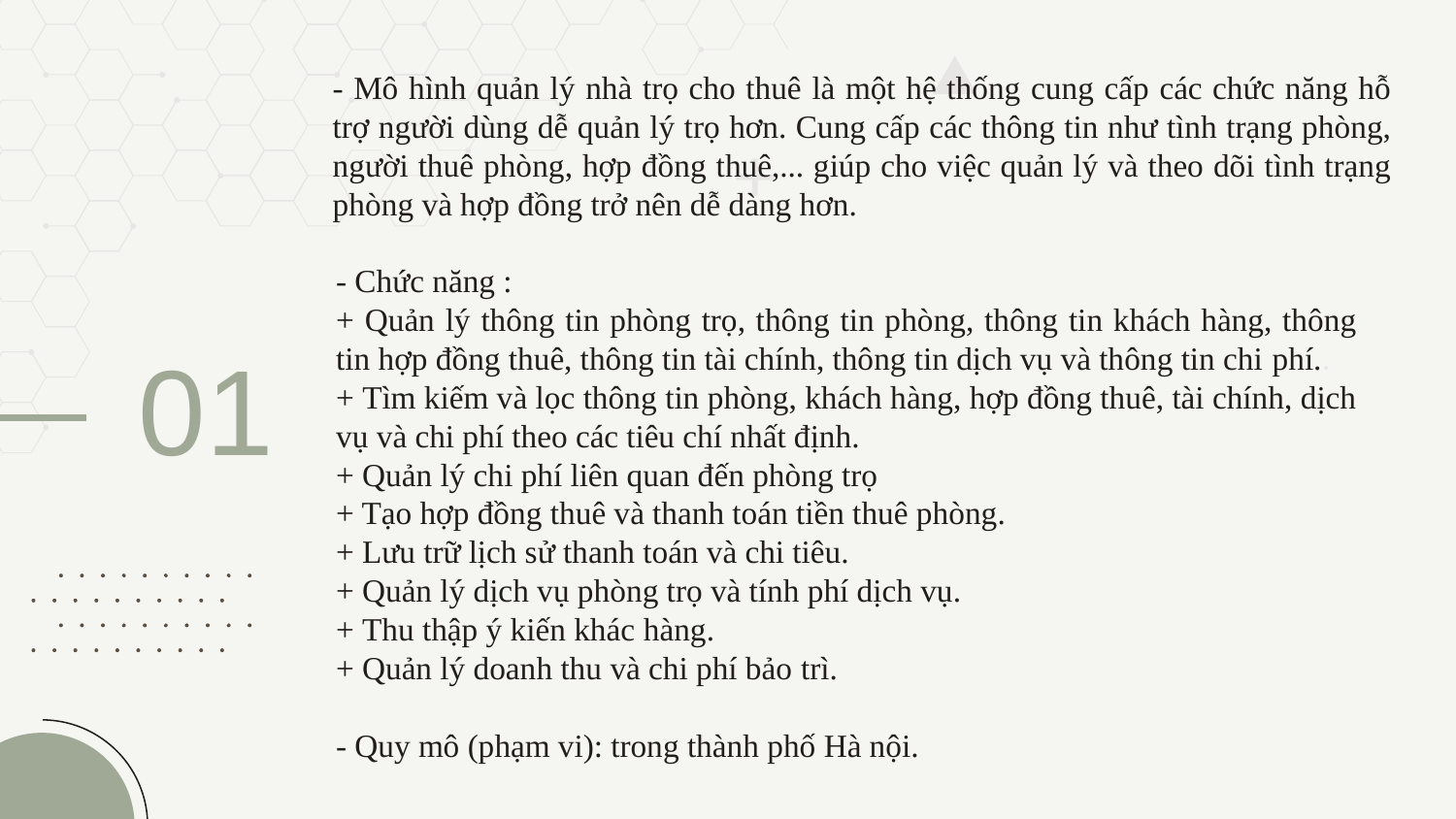

# - Mô hình quản lý nhà trọ cho thuê là một hệ thống cung cấp các chức năng hỗ trợ người dùng dễ quản lý trọ hơn. Cung cấp các thông tin như tình trạng phòng, người thuê phòng, hợp đồng thuê,... giúp cho việc quản lý và theo dõi tình trạng phòng và hợp đồng trở nên dễ dàng hơn.

- Chức năng :
+ Quản lý thông tin phòng trọ, thông tin phòng, thông tin khách hàng, thông tin hợp đồng thuê, thông tin tài chính, thông tin dịch vụ và thông tin chi phí..
+ Tìm kiếm và lọc thông tin phòng, khách hàng, hợp đồng thuê, tài chính, dịch vụ và chi phí theo các tiêu chí nhất định.
+ Quản lý chi phí liên quan đến phòng trọ
+ Tạo hợp đồng thuê và thanh toán tiền thuê phòng.
+ Lưu trữ lịch sử thanh toán và chi tiêu.
+ Quản lý dịch vụ phòng trọ và tính phí dịch vụ.
+ Thu thập ý kiến khác hàng.
+ Quản lý doanh thu và chi phí bảo trì.

- Quy mô (phạm vi): trong thành phố Hà nội.

01